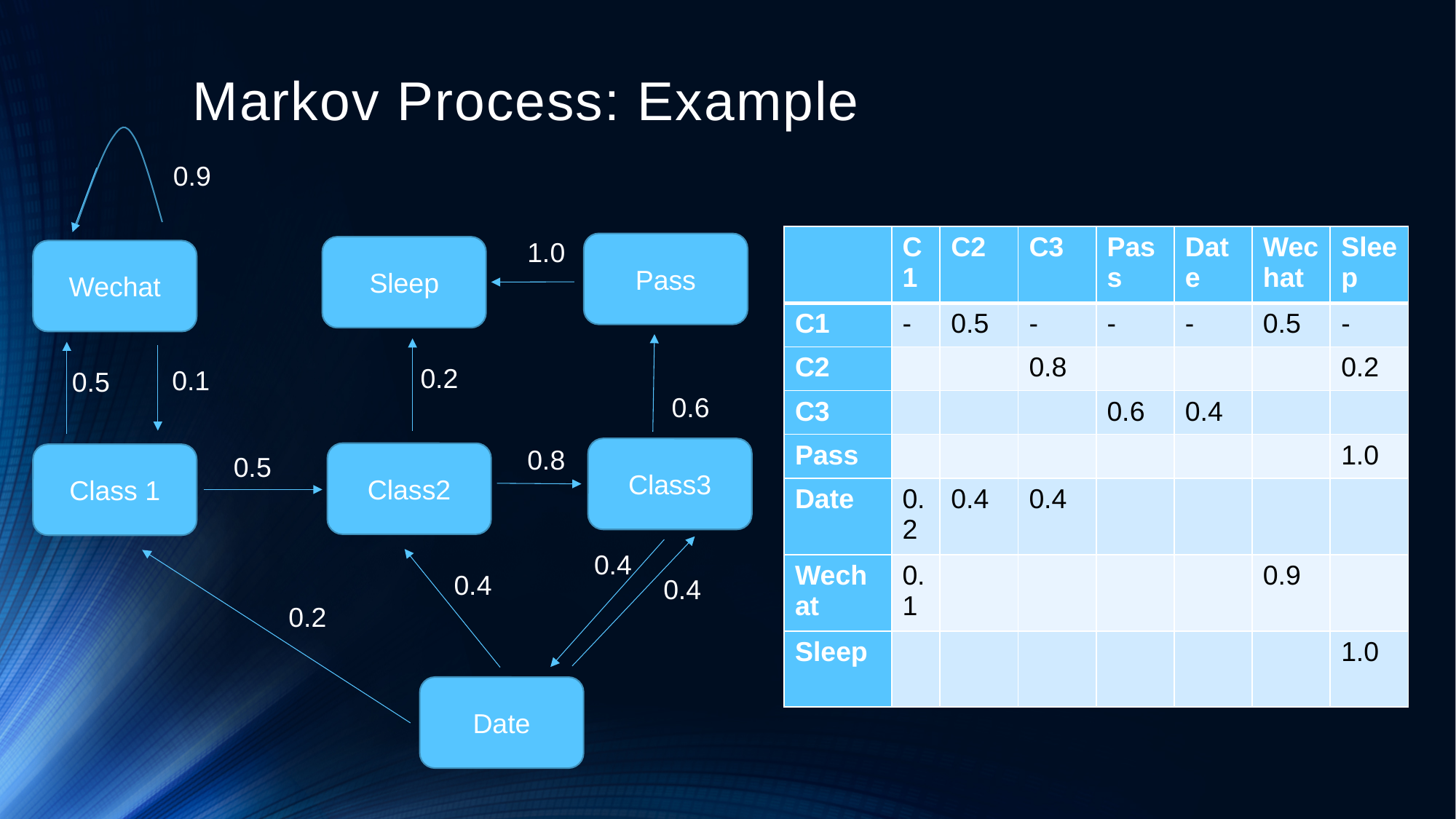

# Markov Process: Example

0.9

|  | C1 | C2 | C3 | Pass | Date | Wechat | Sleep |
| --- | --- | --- | --- | --- | --- | --- | --- |
| C1 | - | 0.5 | - | - | - | 0.5 | - |
| C2 |  |  | 0.8 |  |  |  | 0.2 |
| C3 |  |  |  | 0.6 | 0.4 |  |  |
| Pass |  |  |  |  |  |  | 1.0 |
| Date | 0.2 | 0.4 | 0.4 |  |  |  |  |
| Wechat | 0.1 |  |  |  |  | 0.9 |  |
| Sleep |  |  |  |  |  |  | 1.0 |
1.0
Pass
Sleep
Wechat
0.2
0.1
0.5
0.6
0.8
Class3
Class2
Class 1
0.5
0.4
0.4
0.4
0.2
Date